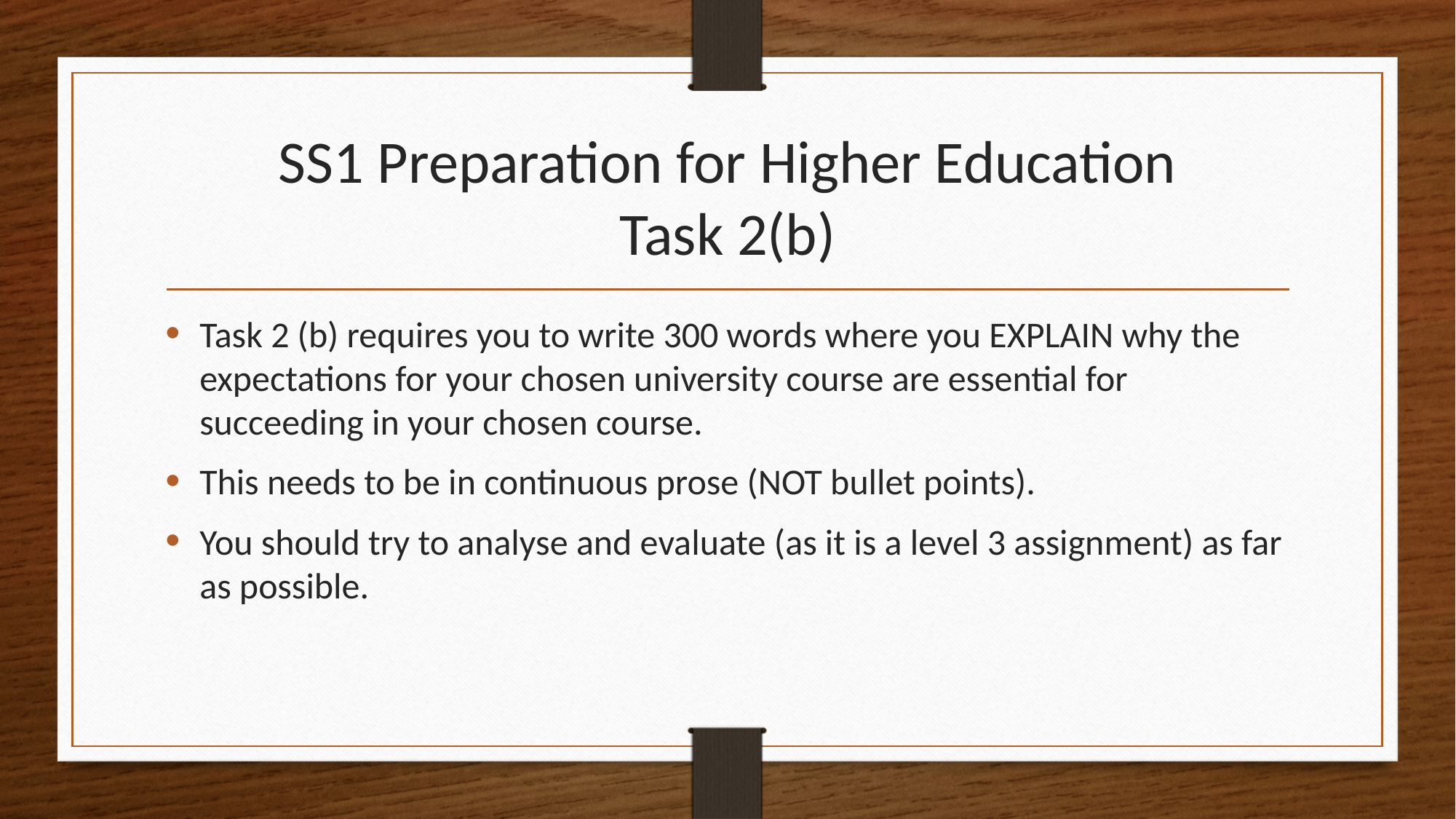

# SS1 Preparation for Higher Education Task 2(b)
Task 2 (b) requires you to write 300 words where you EXPLAIN why the expectations for your chosen university course are essential for succeeding in your chosen course.
This needs to be in continuous prose (NOT bullet points).
You should try to analyse and evaluate (as it is a level 3 assignment) as far as possible.